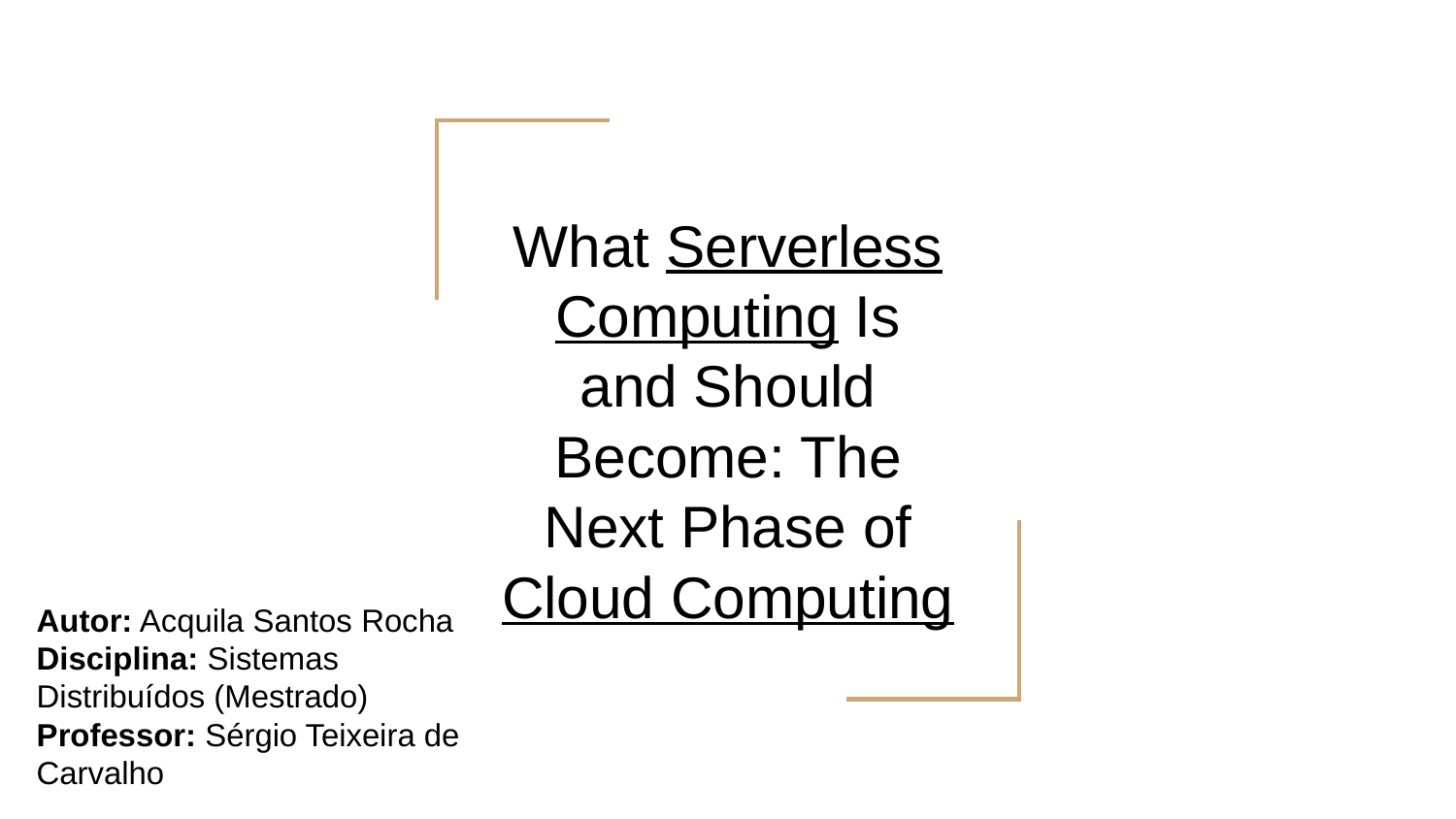

# What Serverless Computing Is and Should Become: The Next Phase of Cloud Computing
Autor: Acquila Santos Rocha
Disciplina: Sistemas Distribuídos (Mestrado)
Professor: Sérgio Teixeira de Carvalho